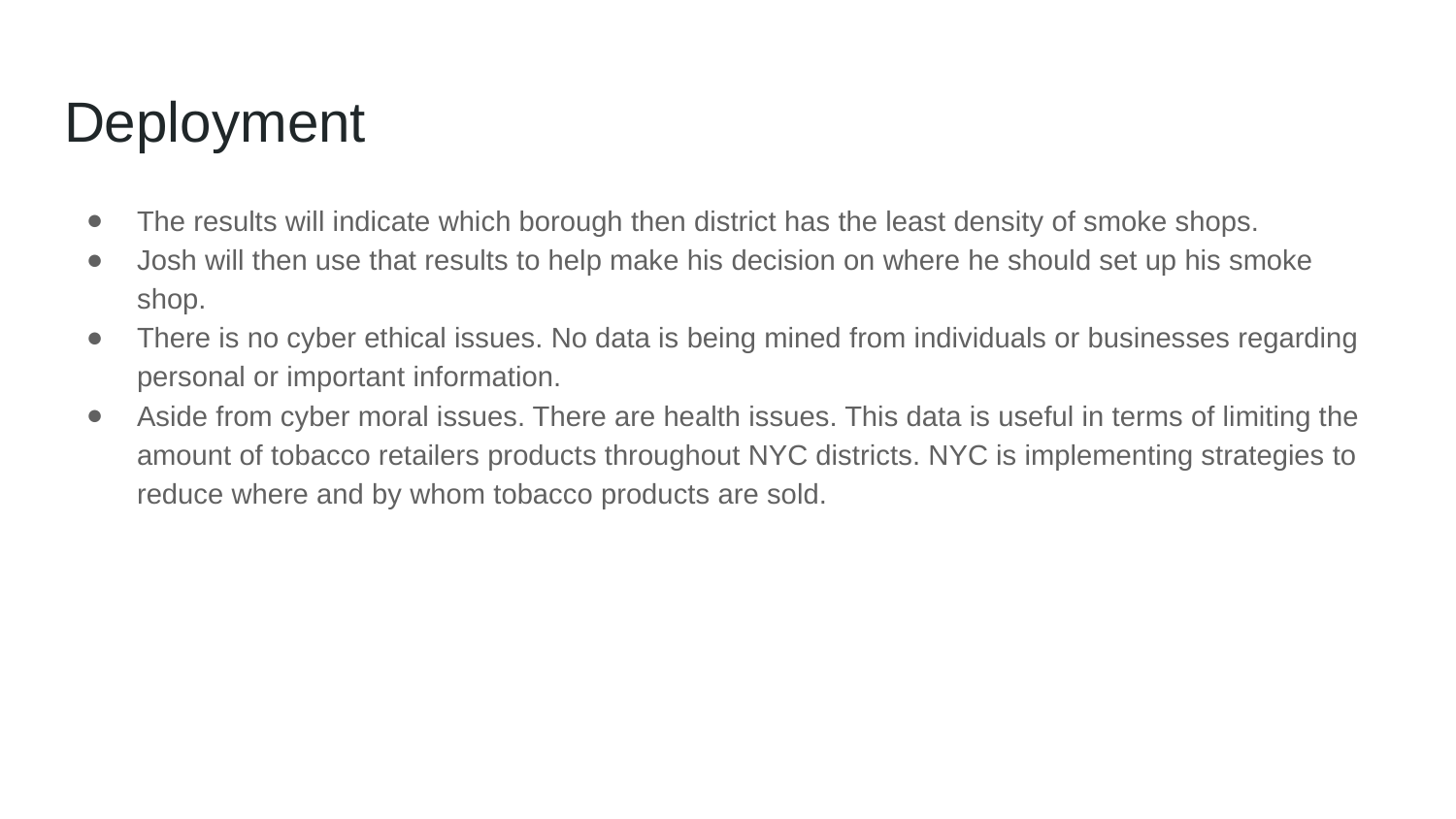

# Deployment
The results will indicate which borough then district has the least density of smoke shops.
Josh will then use that results to help make his decision on where he should set up his smoke shop.
There is no cyber ethical issues. No data is being mined from individuals or businesses regarding personal or important information.
Aside from cyber moral issues. There are health issues. This data is useful in terms of limiting the amount of tobacco retailers products throughout NYC districts. NYC is implementing strategies to reduce where and by whom tobacco products are sold.